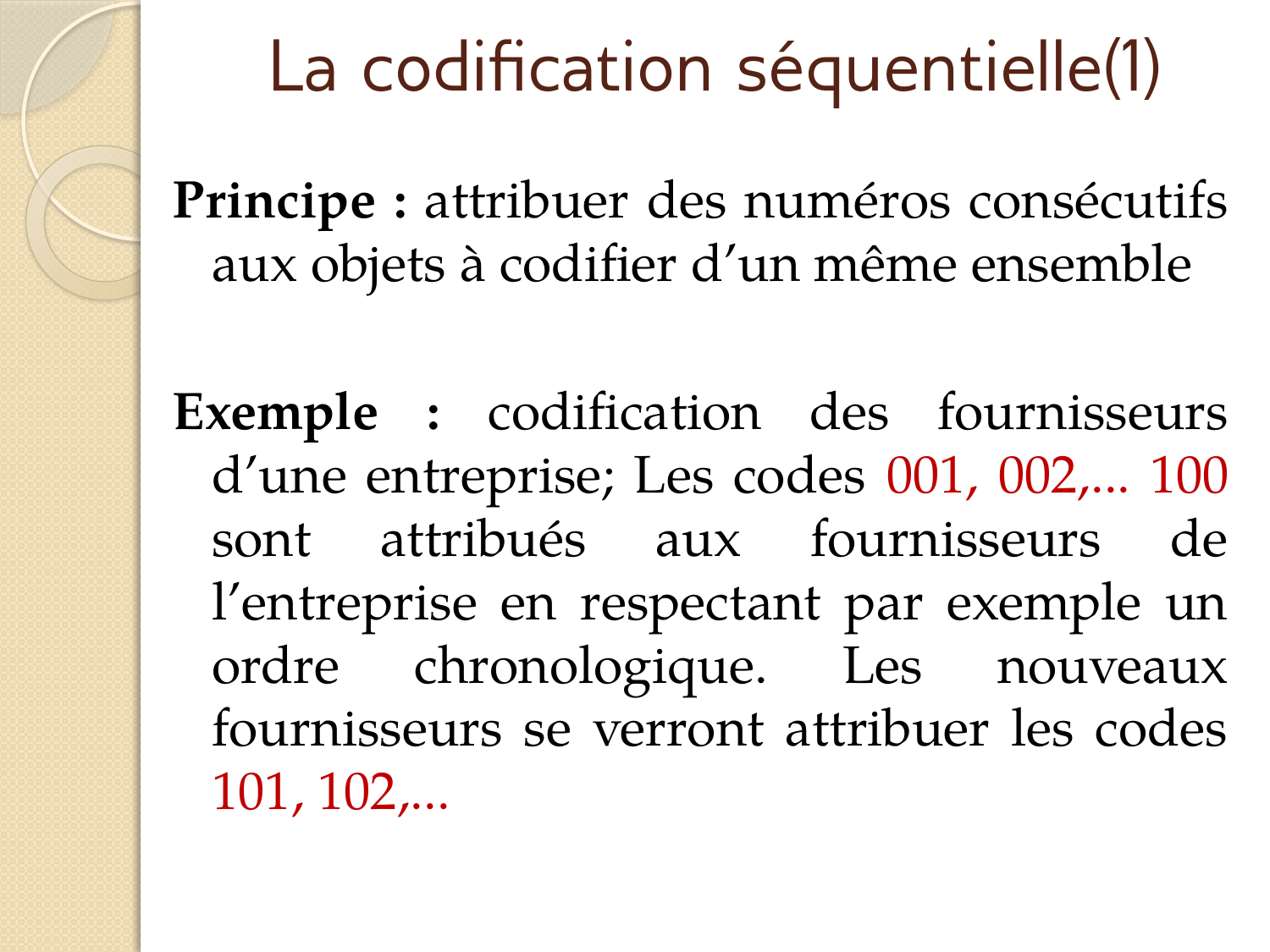

# La codification séquentielle(1)
Principe : attribuer des numéros consécutifs aux objets à codifier d’un même ensemble

Exemple : codification des fournisseurs d’une entreprise; Les codes 001, 002,... 100 sont attribués aux fournisseurs de l’entreprise en respectant par exemple un ordre chronologique. Les nouveaux fournisseurs se verront attribuer les codes 101, 102,...